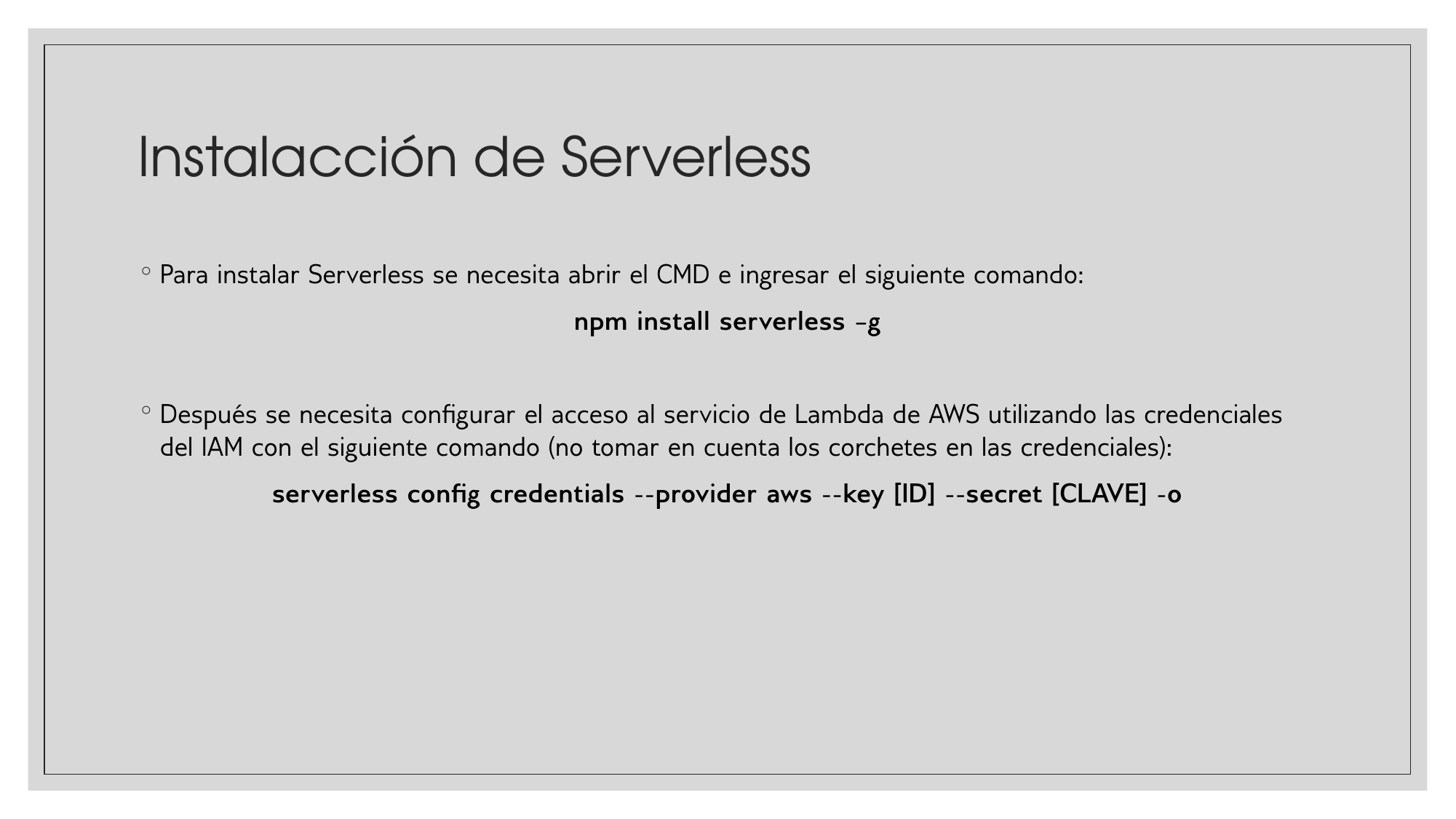

# Instalacción de Serverless
Para instalar Serverless se necesita abrir el CMD e ingresar el siguiente comando:
npm install serverless –g

Después se necesita configurar el acceso al servicio de Lambda de AWS utilizando las credenciales del IAM con el siguiente comando (no tomar en cuenta los corchetes en las credenciales):
serverless config credentials --provider aws --key [ID] --secret [CLAVE] -o